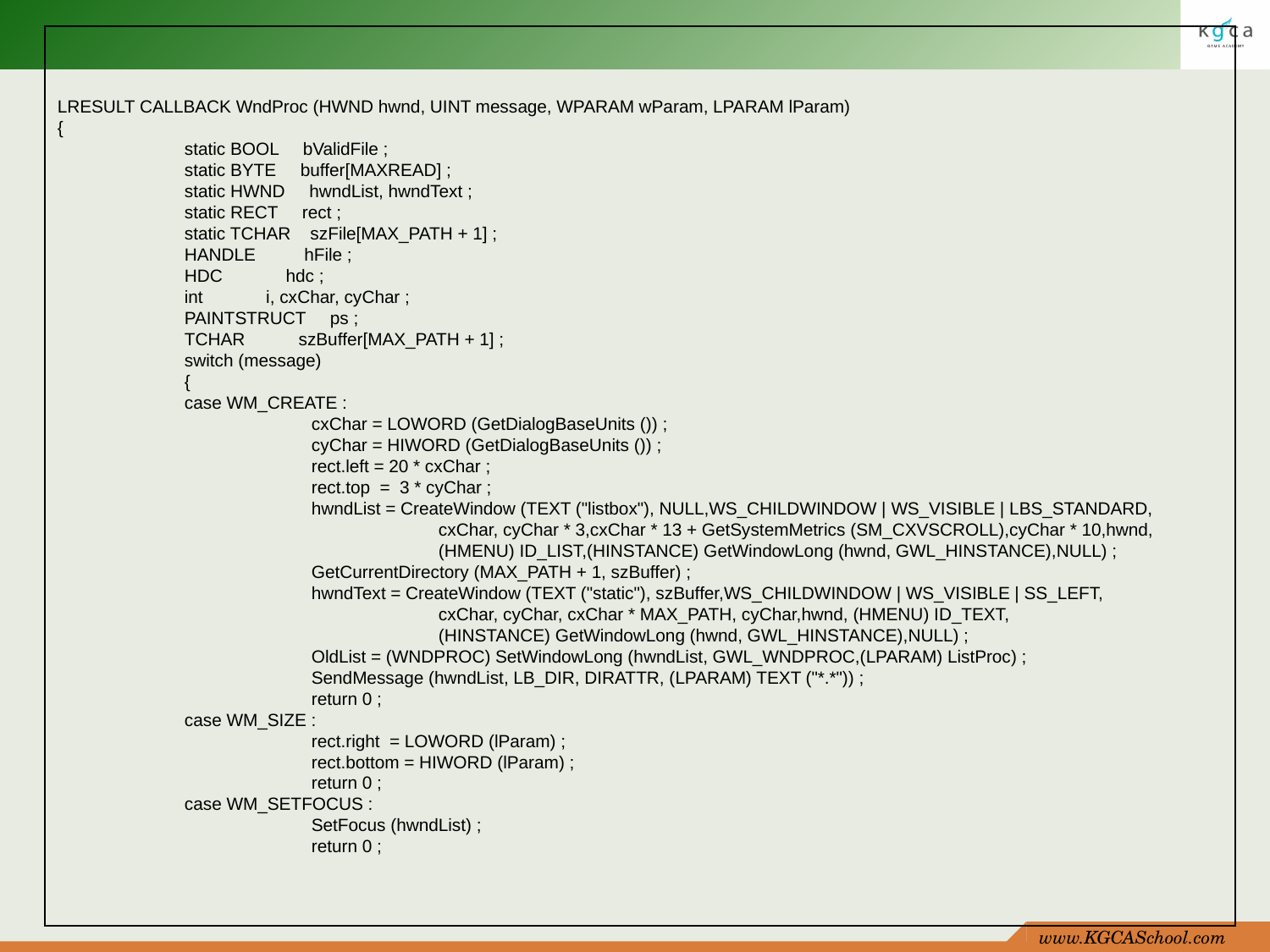

LRESULT CALLBACK WndProc (HWND hwnd, UINT message, WPARAM wParam, LPARAM lParam)
{
	static BOOL     bValidFile ;
	static BYTE     buffer[MAXREAD] ;
	static HWND     hwndList, hwndText ;
	static RECT     rect ;
	static TCHAR    szFile[MAX_PATH + 1] ;
	HANDLE          hFile ;
	HDC             hdc ;
	int             i, cxChar, cyChar ;
	PAINTSTRUCT     ps ;
	TCHAR           szBuffer[MAX_PATH + 1] ;
	switch (message)
	{
	case WM_CREATE :
		cxChar = LOWORD (GetDialogBaseUnits ()) ;
		cyChar = HIWORD (GetDialogBaseUnits ()) ;
		rect.left = 20 * cxChar ;
		rect.top  =  3 * cyChar ;
		hwndList = CreateWindow (TEXT ("listbox"), NULL,WS_CHILDWINDOW | WS_VISIBLE | LBS_STANDARD,
			cxChar, cyChar * 3,cxChar * 13 + GetSystemMetrics (SM_CXVSCROLL),cyChar * 10,hwnd,
			(HMENU) ID_LIST,(HINSTANCE) GetWindowLong (hwnd, GWL_HINSTANCE),NULL) ;
		GetCurrentDirectory (MAX_PATH + 1, szBuffer) ;
		hwndText = CreateWindow (TEXT ("static"), szBuffer,WS_CHILDWINDOW | WS_VISIBLE | SS_LEFT,
			cxChar, cyChar, cxChar * MAX_PATH, cyChar,hwnd, (HMENU) ID_TEXT,
			(HINSTANCE) GetWindowLong (hwnd, GWL_HINSTANCE),NULL) ;
		OldList = (WNDPROC) SetWindowLong (hwndList, GWL_WNDPROC,(LPARAM) ListProc) ;
		SendMessage (hwndList, LB_DIR, DIRATTR, (LPARAM) TEXT ("*.*")) ;
		return 0 ;
	case WM_SIZE :
		rect.right  = LOWORD (lParam) ;
		rect.bottom = HIWORD (lParam) ;
		return 0 ;
	case WM_SETFOCUS :
		SetFocus (hwndList) ;
		return 0 ;